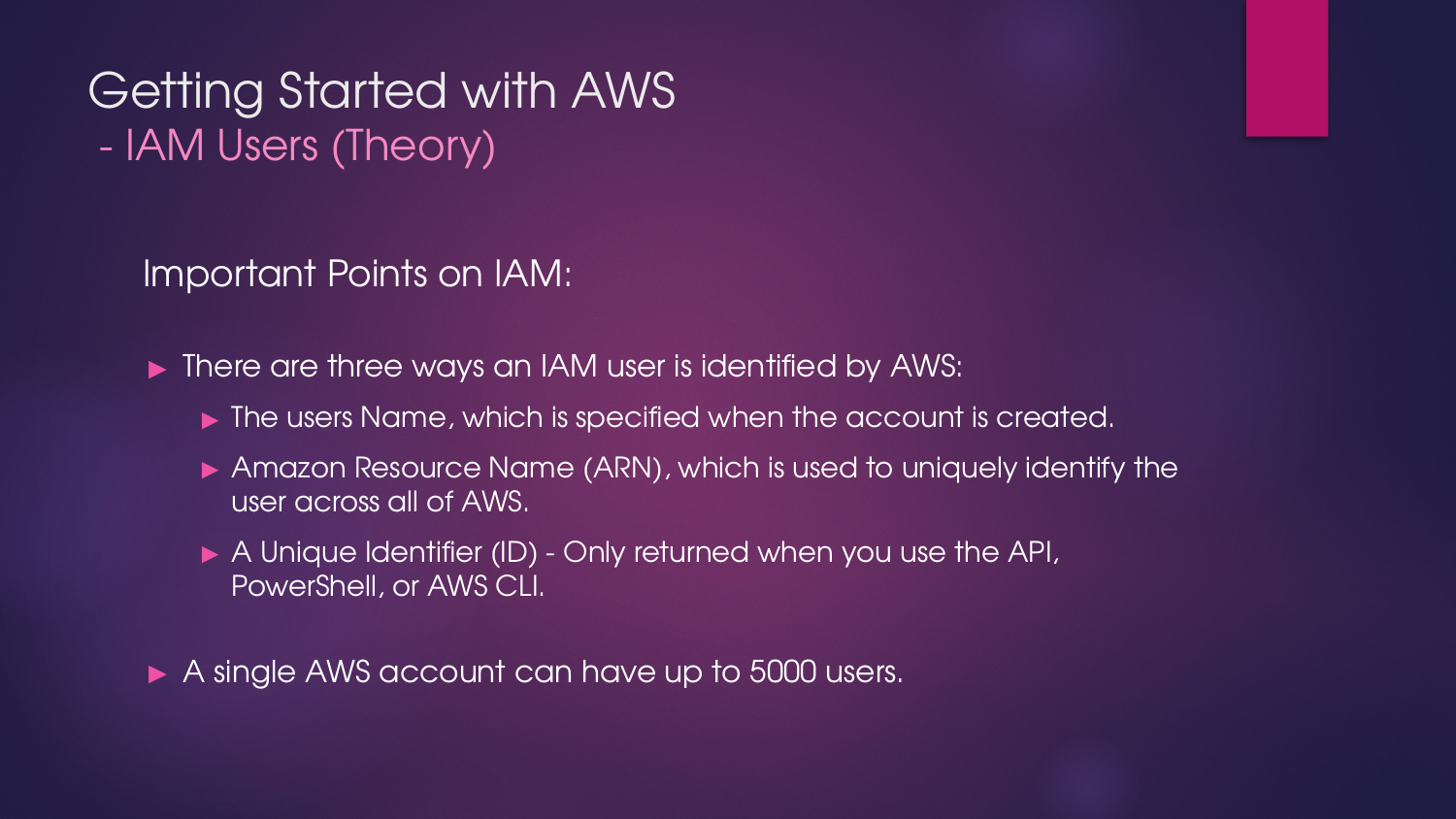

# Getting Started with AWS - IAM Users (Theory)
Important Points on IAM:
There are three ways an IAM user is identified by AWS:
The users Name, which is specified when the account is created.
Amazon Resource Name (ARN), which is used to uniquely identify the user across all of AWS.
A Unique Identifier (ID) - Only returned when you use the API, PowerShell, or AWS CLI.
A single AWS account can have up to 5000 users.